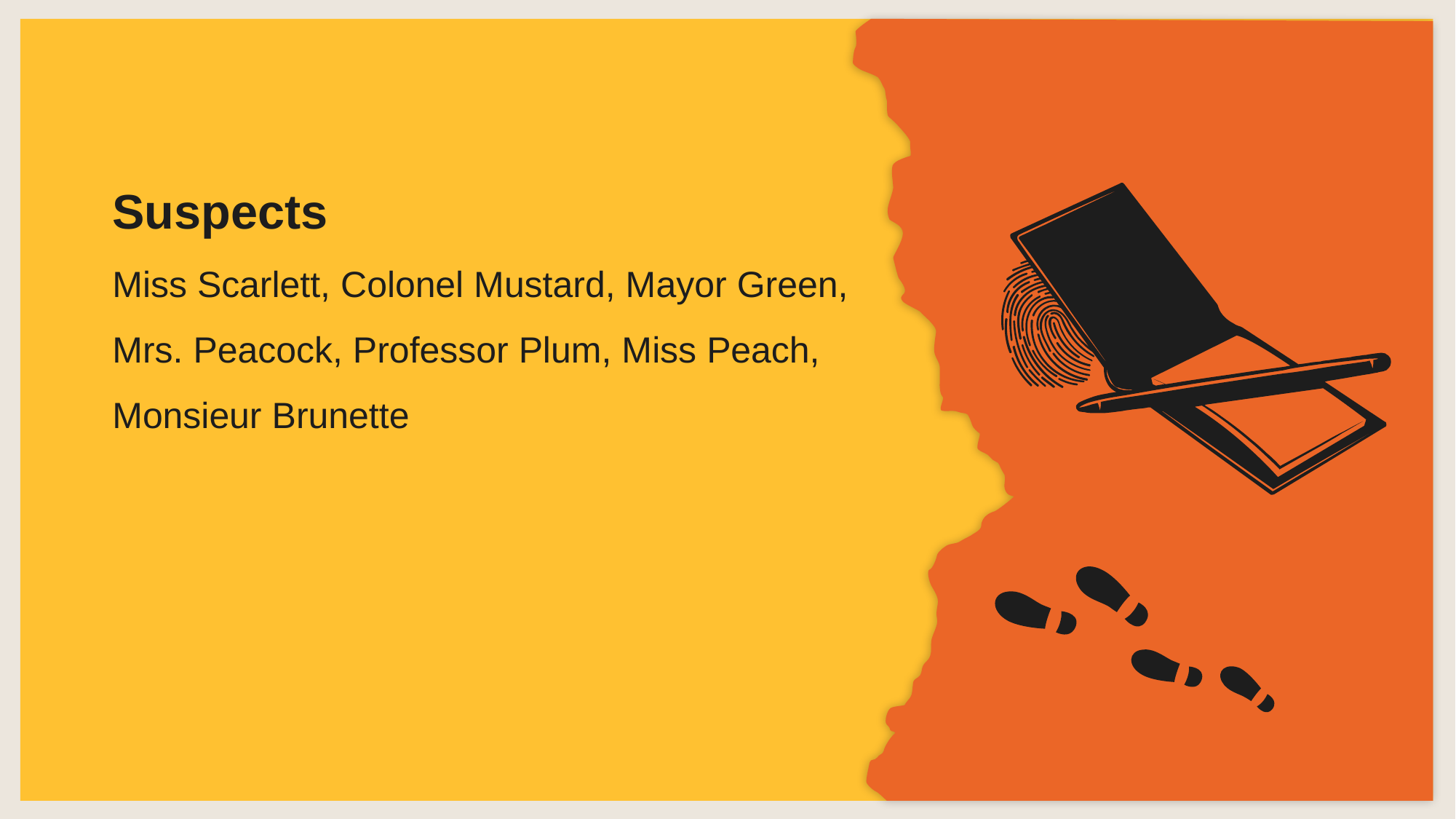

# Suspects Miss Scarlett, Colonel Mustard, Mayor Green, Mrs. Peacock, Professor Plum, Miss Peach, Monsieur Brunette